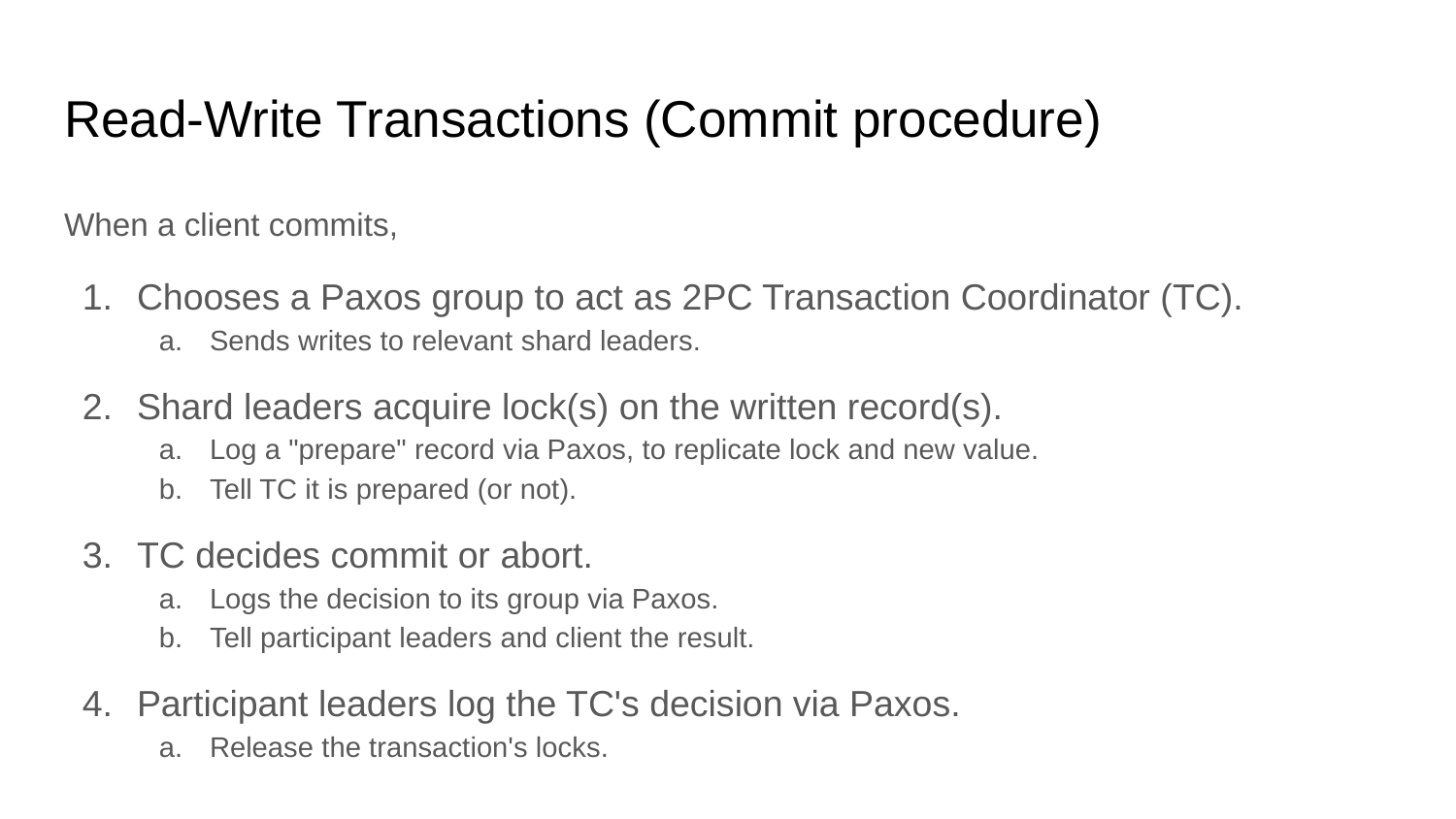

# Read-Write Transactions (Commit procedure)
When a client commits,
Chooses a Paxos group to act as 2PC Transaction Coordinator (TC).
Sends writes to relevant shard leaders.
Shard leaders acquire lock(s) on the written record(s).
Log a "prepare" record via Paxos, to replicate lock and new value.
Tell TC it is prepared (or not).
TC decides commit or abort.
Logs the decision to its group via Paxos.
Tell participant leaders and client the result.
Participant leaders log the TC's decision via Paxos.
Release the transaction's locks.